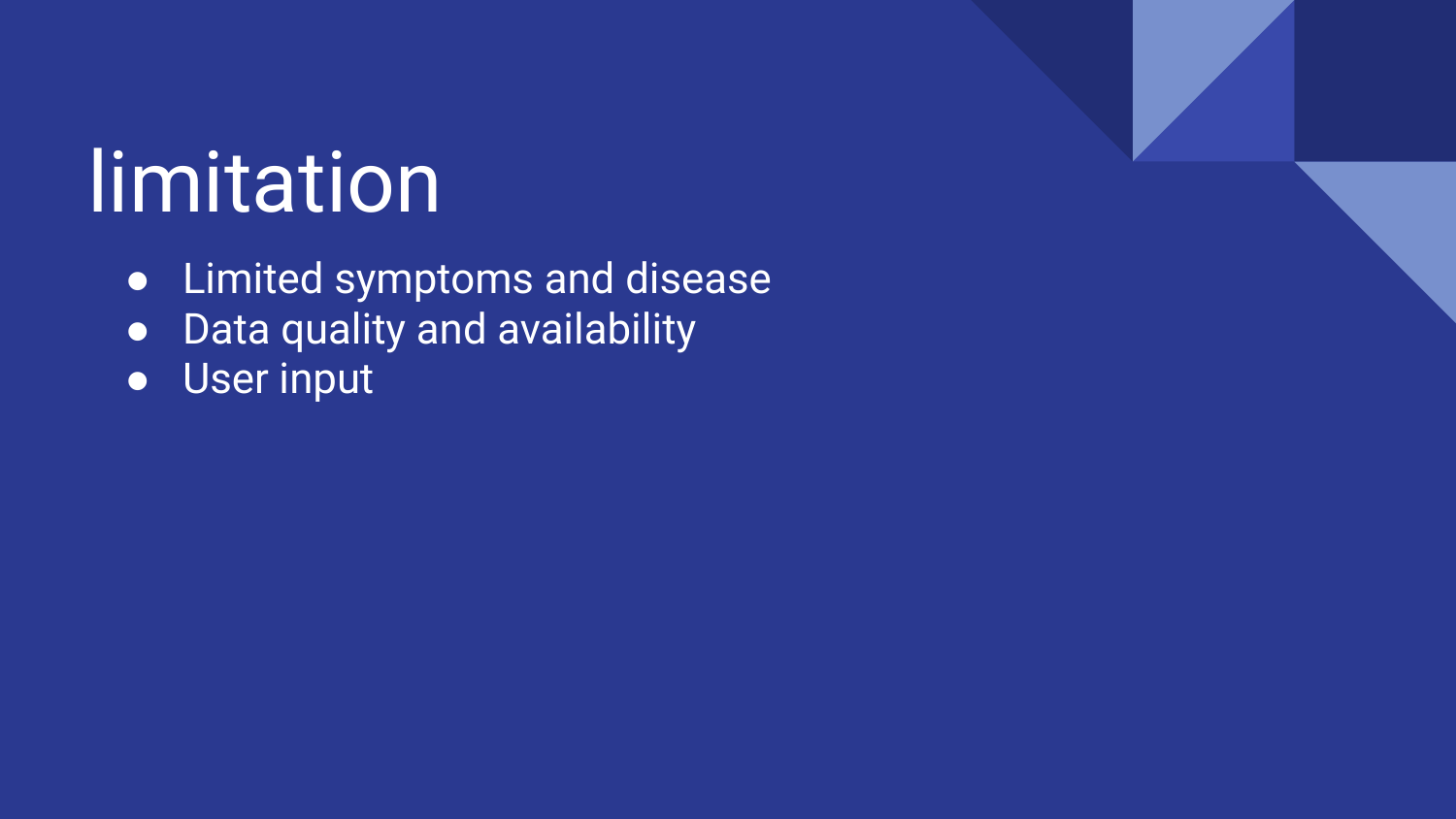

# limitation
Limited symptoms and disease
Data quality and availability
User input